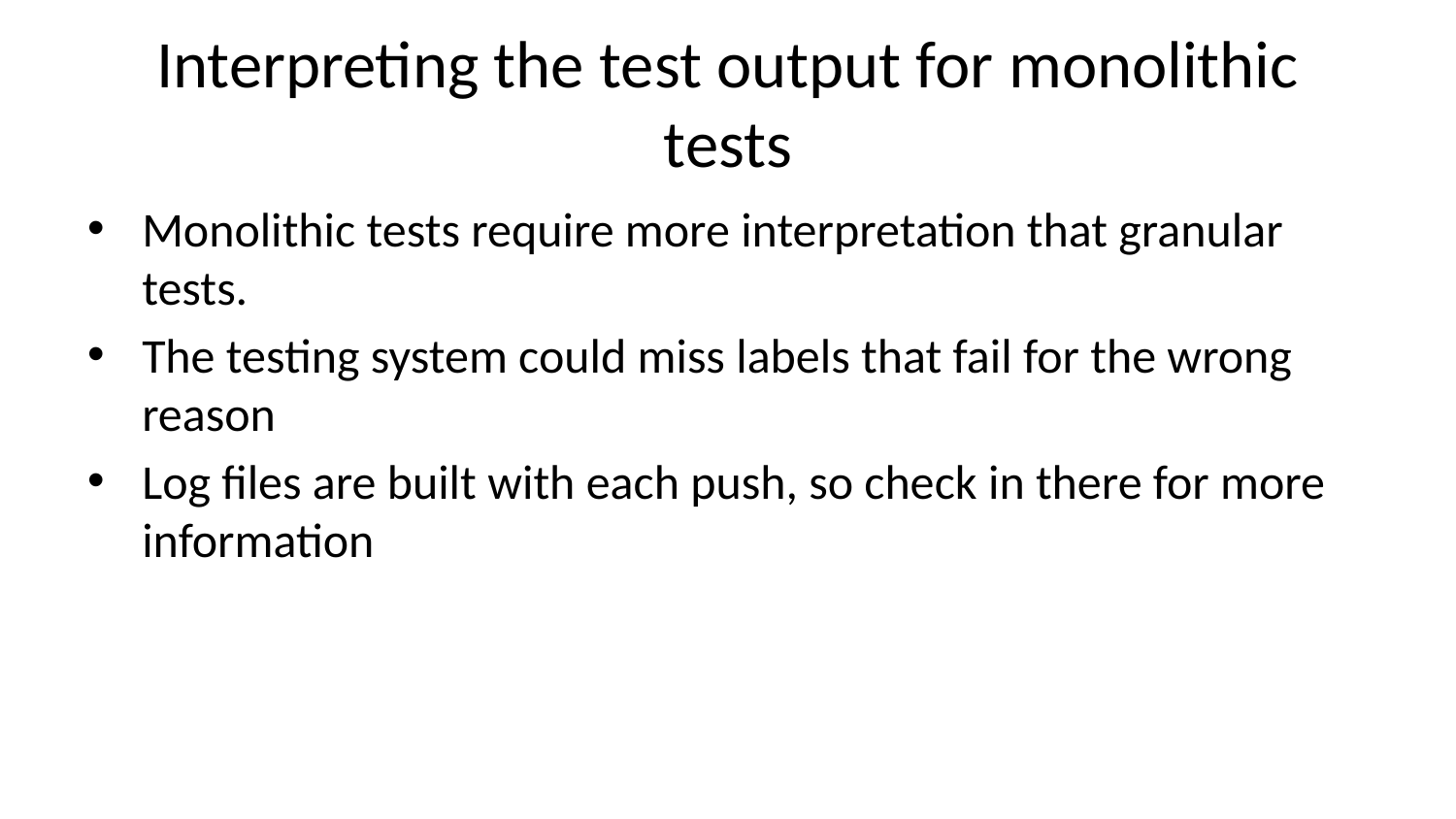

# Interpreting the test output for monolithic tests
Monolithic tests require more interpretation that granular tests.
The testing system could miss labels that fail for the wrong reason
Log files are built with each push, so check in there for more information